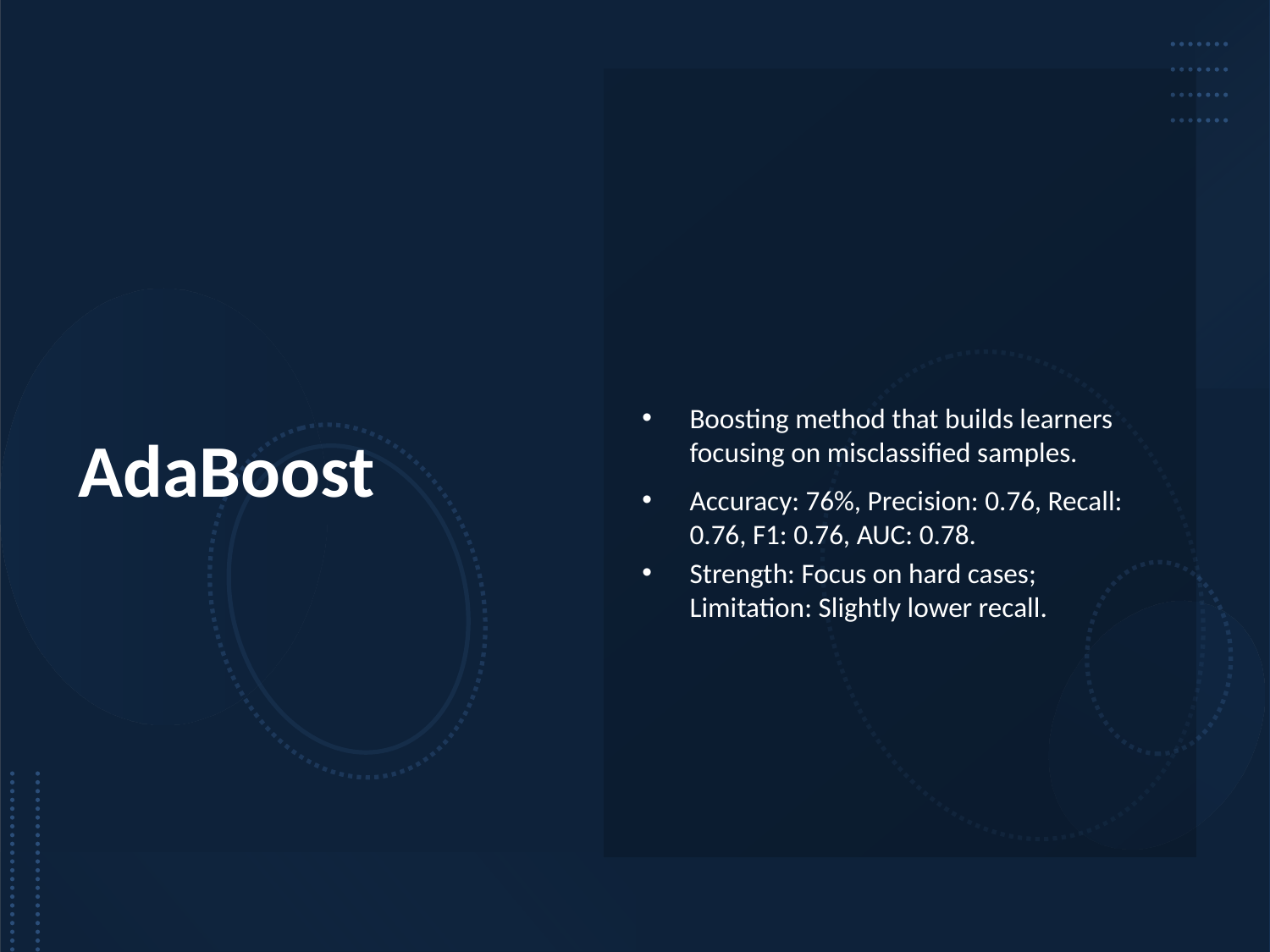

Boosting method that builds learners focusing on misclassified samples.
Accuracy: 76%, Precision: 0.76, Recall: 0.76, F1: 0.76, AUC: 0.78.
Strength: Focus on hard cases; Limitation: Slightly lower recall.
# AdaBoost